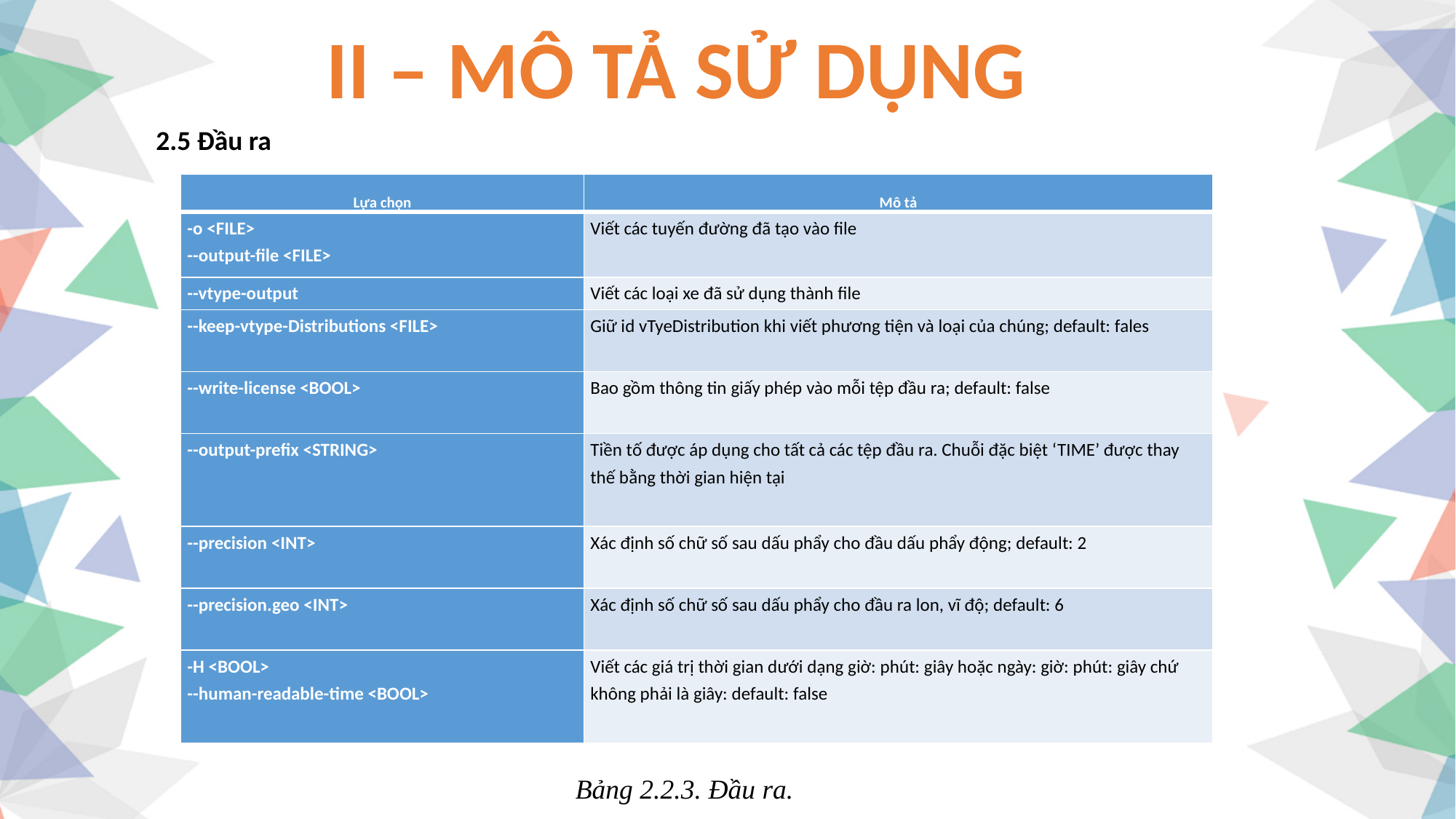

II – MÔ TẢ SỬ DỤNG
2.5 Đầu ra

| Lựa chọn | Mô tả |
| --- | --- |
| -o <FILE> --output-file <FILE> | Viết các tuyến đường đã tạo vào file |
| --vtype-output | Viết các loại xe đã sử dụng thành file |
| --keep-vtype-Distributions <FILE> | Giữ id vTyeDistribution khi viết phương tiện và loại của chúng; default: fales |
| --write-license <BOOL> | Bao gồm thông tin giấy phép vào mỗi tệp đầu ra; default: false |
| --output-prefix <STRING> | Tiền tố được áp dụng cho tất cả các tệp đầu ra. Chuỗi đặc biệt ‘TIME’ được thay thế bằng thời gian hiện tại |
| --precision <INT> | Xác định số chữ số sau dấu phẩy cho đầu dấu phẩy động; default: 2 |
| --precision.geo <INT> | Xác định số chữ số sau dấu phẩy cho đầu ra lon, vĩ độ; default: 6 |
| -H <BOOL> --human-readable-time <BOOL> | Viết các giá trị thời gian dưới dạng giờ: phút: giây hoặc ngày: giờ: phút: giây chứ không phải là giây: default: false |
Bảng 2.2.3. Đầu ra.